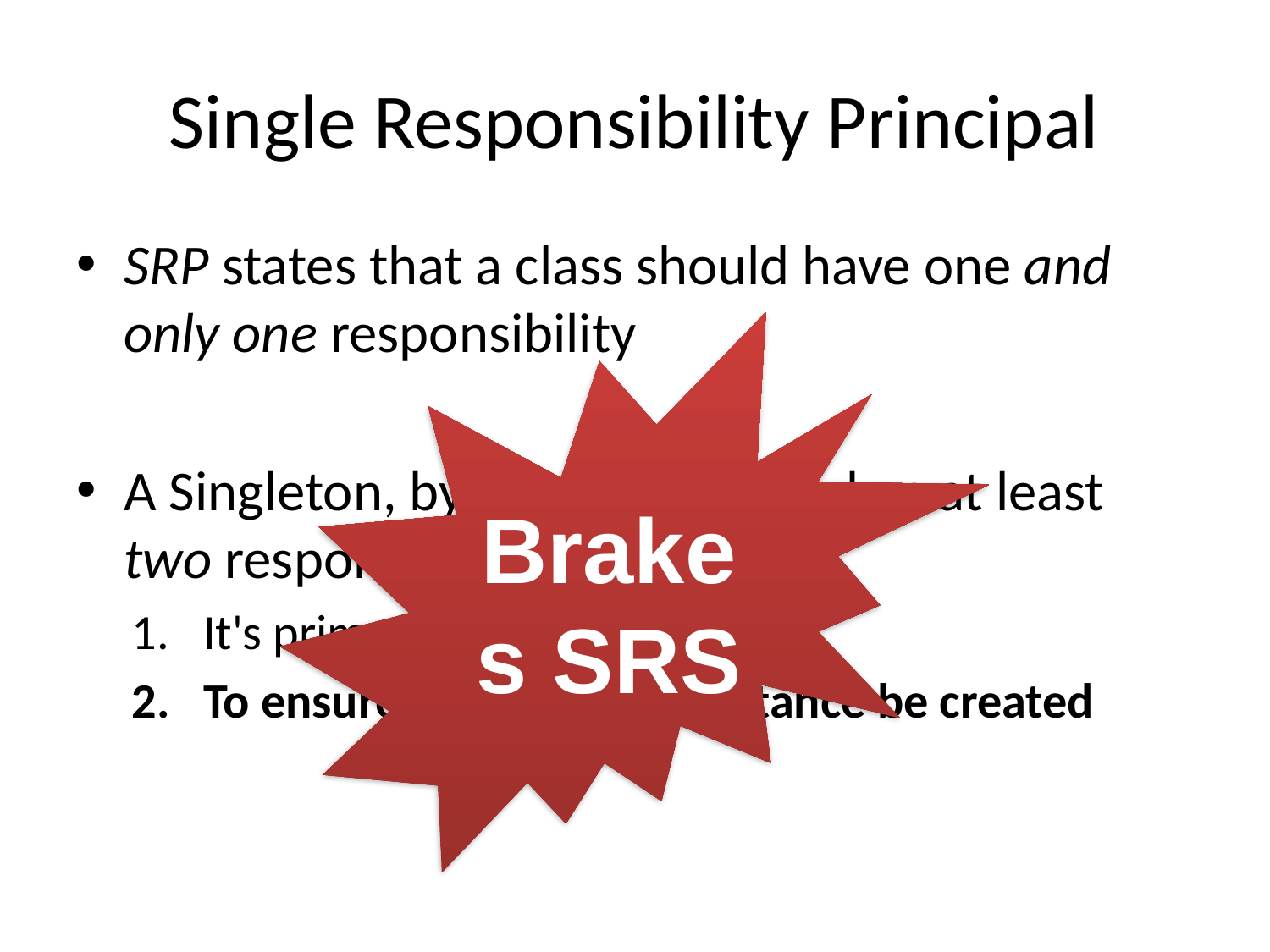

# Single Responsibility Principal
SRP states that a class should have one and only one responsibility

A Singleton, by it's very nature, has at least two responsibilities
It's primary function
To ensure that only one instance be created

Brakes SRS